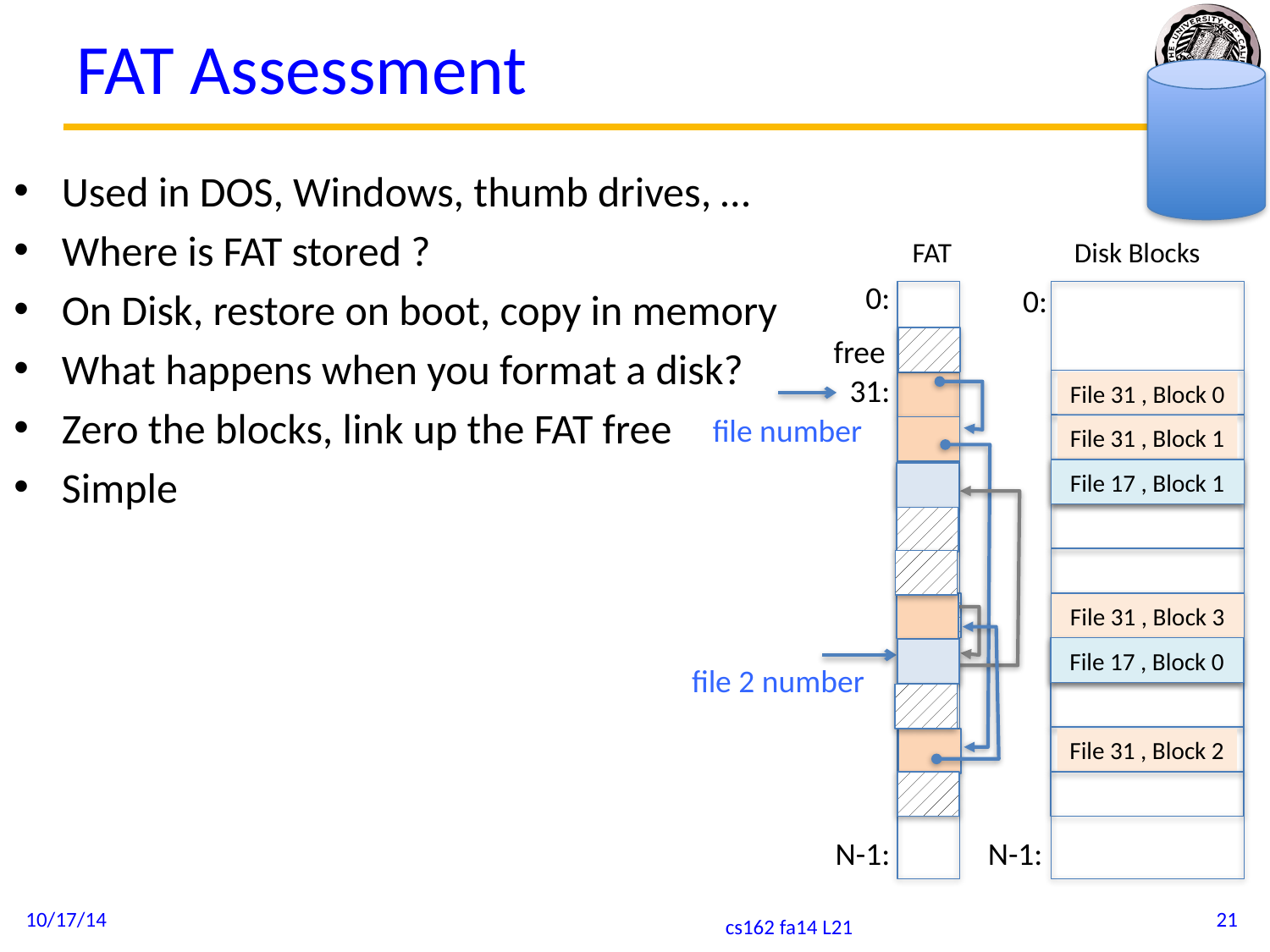

# FAT Assessment

Used in DOS, Windows, thumb drives, …
Where is FAT stored ?
On Disk, restore on boot, copy in memory
What happens when you format a disk?
Zero the blocks, link up the FAT free
Simple

FAT
Disk Blocks
0:
0:

free

31:

File 31 , Block 0

file number

File 31 , Block 1

File 17 , Block 1

File 31 , Block 3

File 17 , Block 0

file 2 number

File 31 , Block 2

N-1:
N-1:
10/17/14
21
cs162 fa14 L21